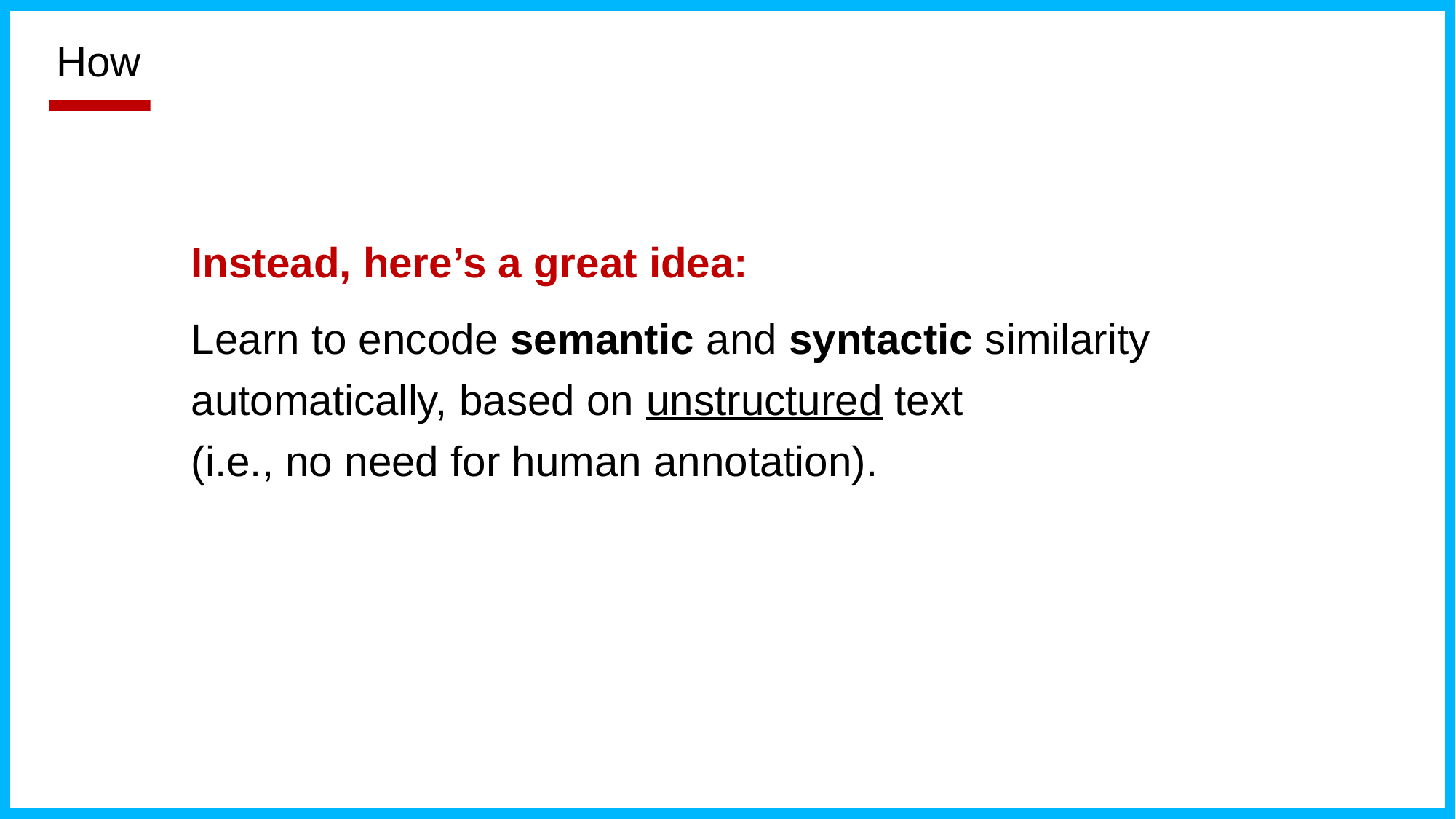

# How

Instead, here’s a great idea:
Learn to encode semantic and syntactic similarity automatically, based on unstructured text
(i.e., no need for human annotation).

41